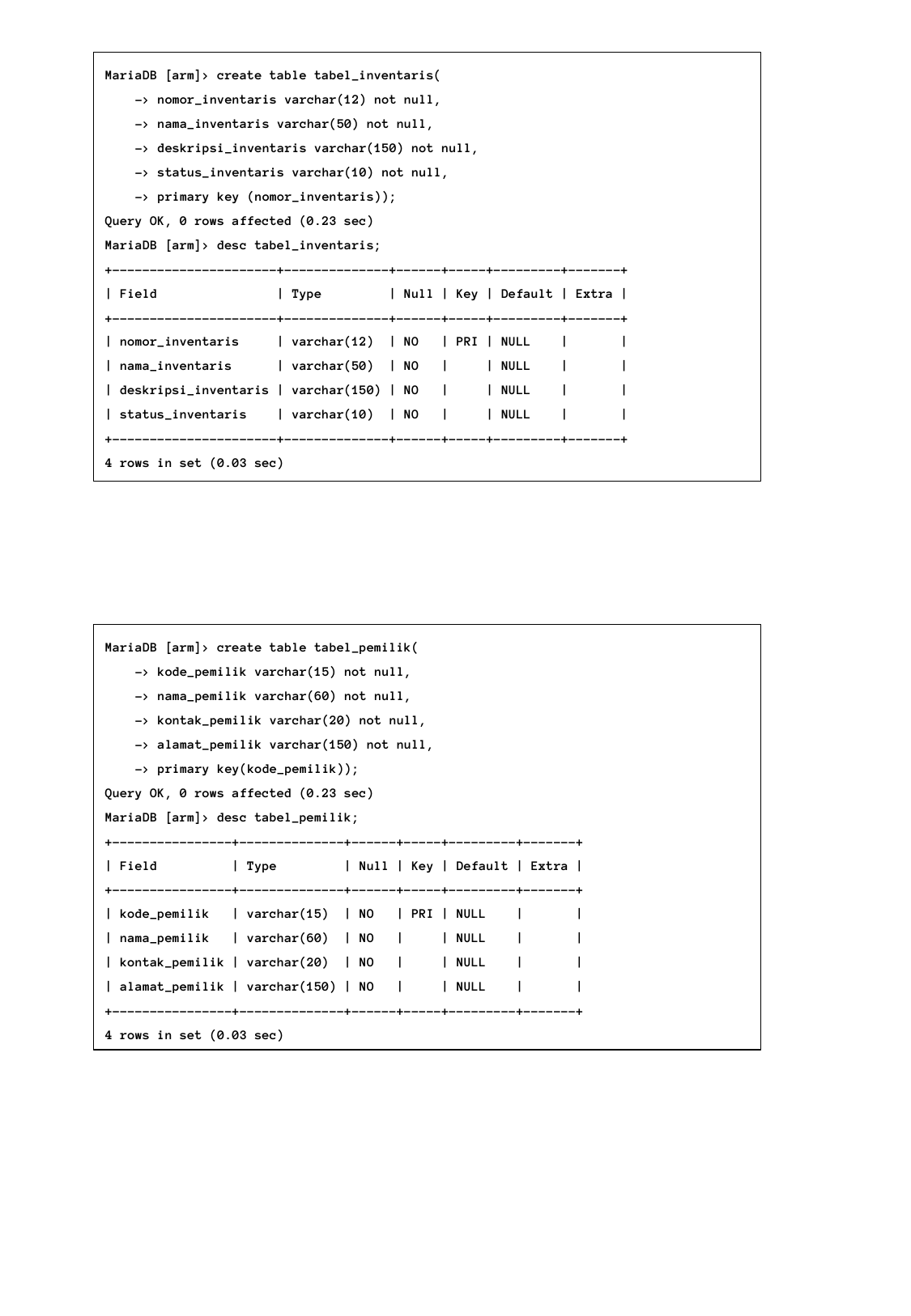

MariaDB [arm]> create table tabel_inventaris(
    -> nomor_inventaris varchar(12) not null,
    -> nama_inventaris varchar(50) not null,
    -> deskripsi_inventaris varchar(150) not null,
    -> status_inventaris varchar(10) not null,
    -> primary key (nomor_inventaris));
Query OK, 0 rows affected (0.23 sec)
MariaDB [arm]> desc tabel_inventaris;
+----------------------+--------------+------+-----+---------+-------+
| Field                | Type         | Null | Key | Default | Extra |
+----------------------+--------------+------+-----+---------+-------+
| nomor_inventaris     | varchar(12)  | NO   | PRI | NULL    |       |
| nama_inventaris      | varchar(50)  | NO   |     | NULL    |       |
| deskripsi_inventaris | varchar(150) | NO   |     | NULL    |       |
| status_inventaris    | varchar(10)  | NO   |     | NULL    |       |
+----------------------+--------------+------+-----+---------+-------+
4 rows in set (0.03 sec)
MariaDB [arm]> create table tabel_pemilik(
    -> kode_pemilik varchar(15) not null,
    -> nama_pemilik varchar(60) not null,
    -> kontak_pemilik varchar(20) not null,
    -> alamat_pemilik varchar(150) not null,
    -> primary key(kode_pemilik));
Query OK, 0 rows affected (0.23 sec)
MariaDB [arm]> desc tabel_pemilik;
+----------------+--------------+------+-----+---------+-------+
| Field          | Type         | Null | Key | Default | Extra |
+----------------+--------------+------+-----+---------+-------+
| kode_pemilik   | varchar(15)  | NO   | PRI | NULL    |       |
| nama_pemilik   | varchar(60)  | NO   |     | NULL    |       |
| kontak_pemilik | varchar(20)  | NO   |     | NULL    |       |
| alamat_pemilik | varchar(150) | NO   |     | NULL    |       |
+----------------+--------------+------+-----+---------+-------+
4 rows in set (0.03 sec)